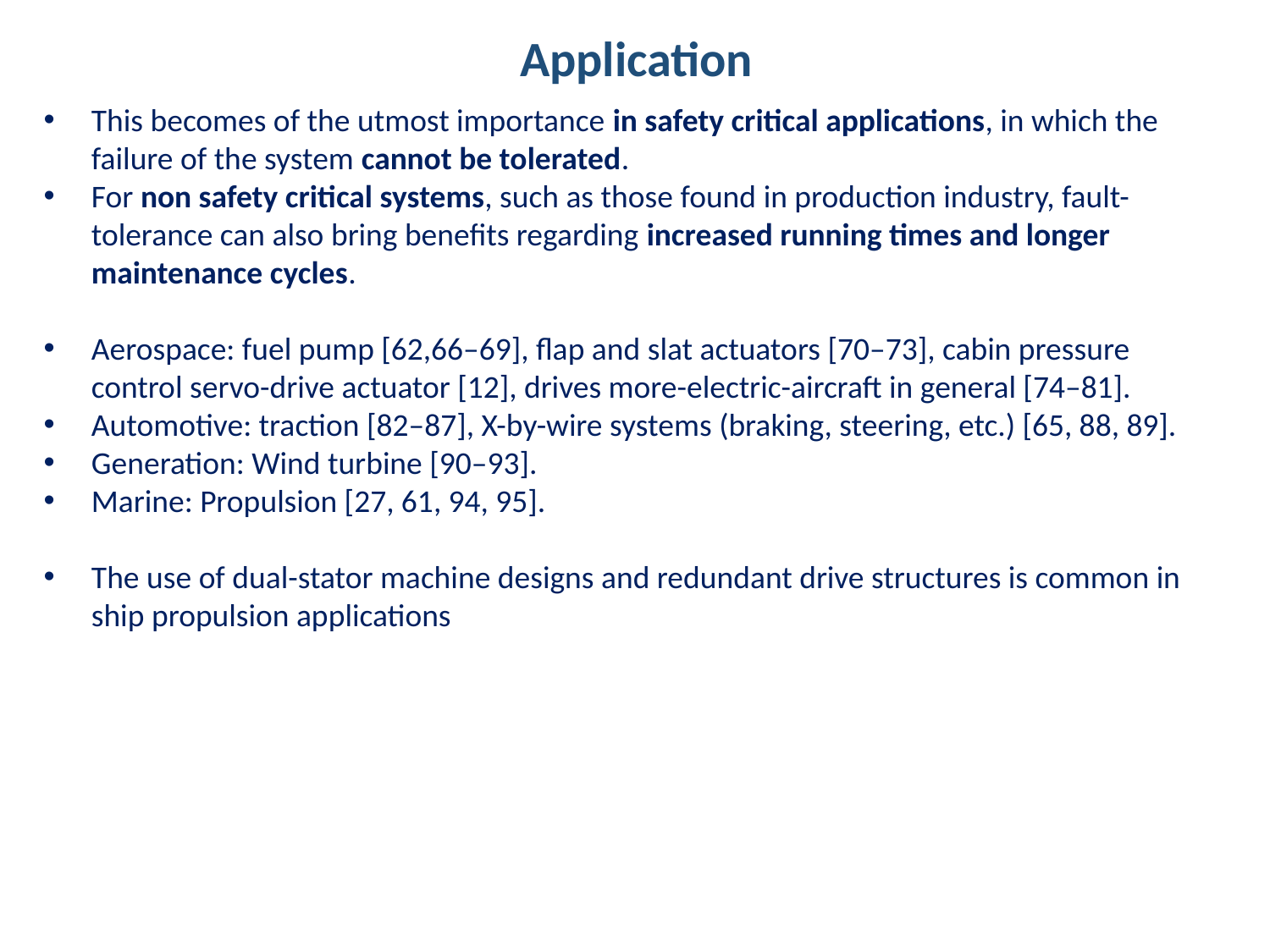

Application
This becomes of the utmost importance in safety critical applications, in which the failure of the system cannot be tolerated.
For non safety critical systems, such as those found in production industry, fault-tolerance can also bring benefits regarding increased running times and longer maintenance cycles.

Aerospace: fuel pump [62,66–69], flap and slat actuators [70–73], cabin pressure control servo-drive actuator [12], drives more-electric-aircraft in general [74–81].
Automotive: traction [82–87], X-by-wire systems (braking, steering, etc.) [65, 88, 89].
Generation: Wind turbine [90–93].
Marine: Propulsion [27, 61, 94, 95].

The use of dual-stator machine designs and redundant drive structures is common in ship propulsion applications